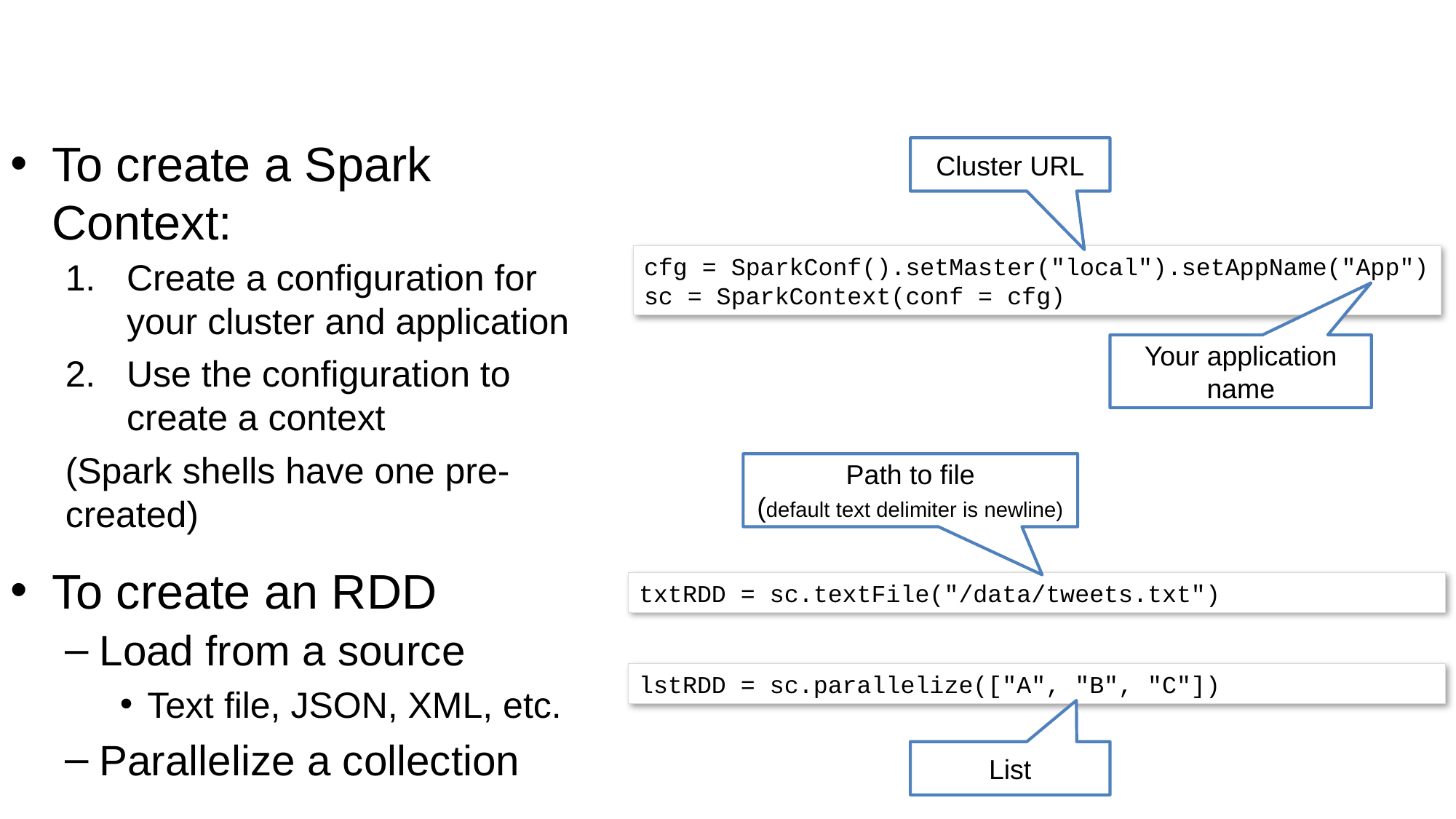

To create a Spark Context:
Create a configuration for your cluster and application
Use the configuration to create a context
(Spark shells have one pre-created)
To create an RDD
Load from a source
Text file, JSON, XML, etc.
Parallelize a collection
Cluster URL
cfg = SparkConf().setMaster("local").setAppName("App")
sc = SparkContext(conf = cfg)
Your application name
Path to file
(default text delimiter is newline)
txtRDD = sc.textFile("/data/tweets.txt")
lstRDD = sc.parallelize(["A", "B", "C"])
List